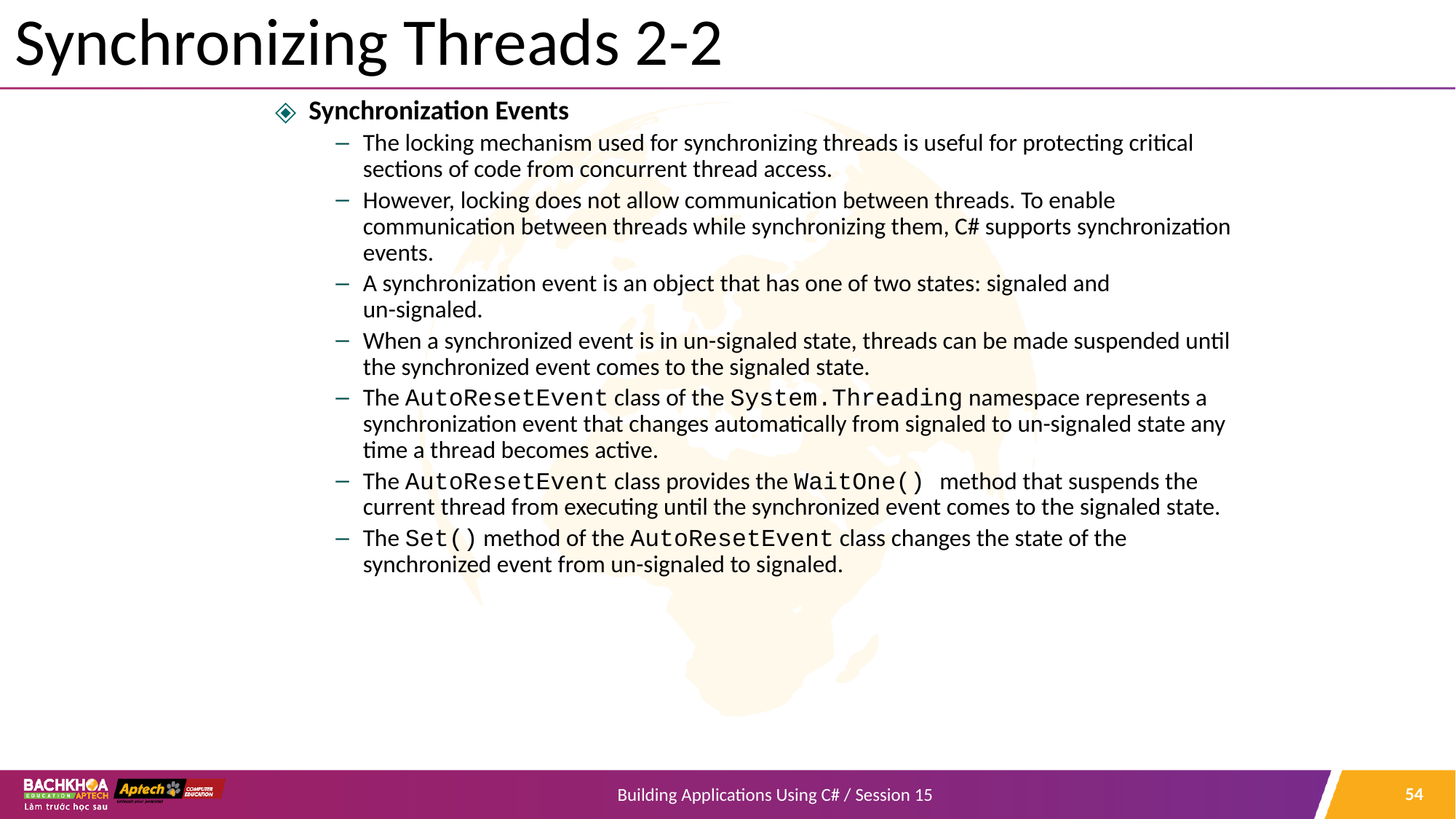

# Synchronizing Threads 2-2
Synchronization Events
The locking mechanism used for synchronizing threads is useful for protecting critical sections of code from concurrent thread access.
However, locking does not allow communication between threads. To enable communication between threads while synchronizing them, C# supports synchronization events.
A synchronization event is an object that has one of two states: signaled and
un-signaled.
When a synchronized event is in un-signaled state, threads can be made suspended until the synchronized event comes to the signaled state.
The AutoResetEvent class of the System.Threading namespace represents a synchronization event that changes automatically from signaled to un-signaled state any time a thread becomes active.
The AutoResetEvent class provides the WaitOne() method that suspends the current thread from executing until the synchronized event comes to the signaled state.
The Set() method of the AutoResetEvent class changes the state of the synchronized event from un-signaled to signaled.

54
Building Applications Using C# / Session 15